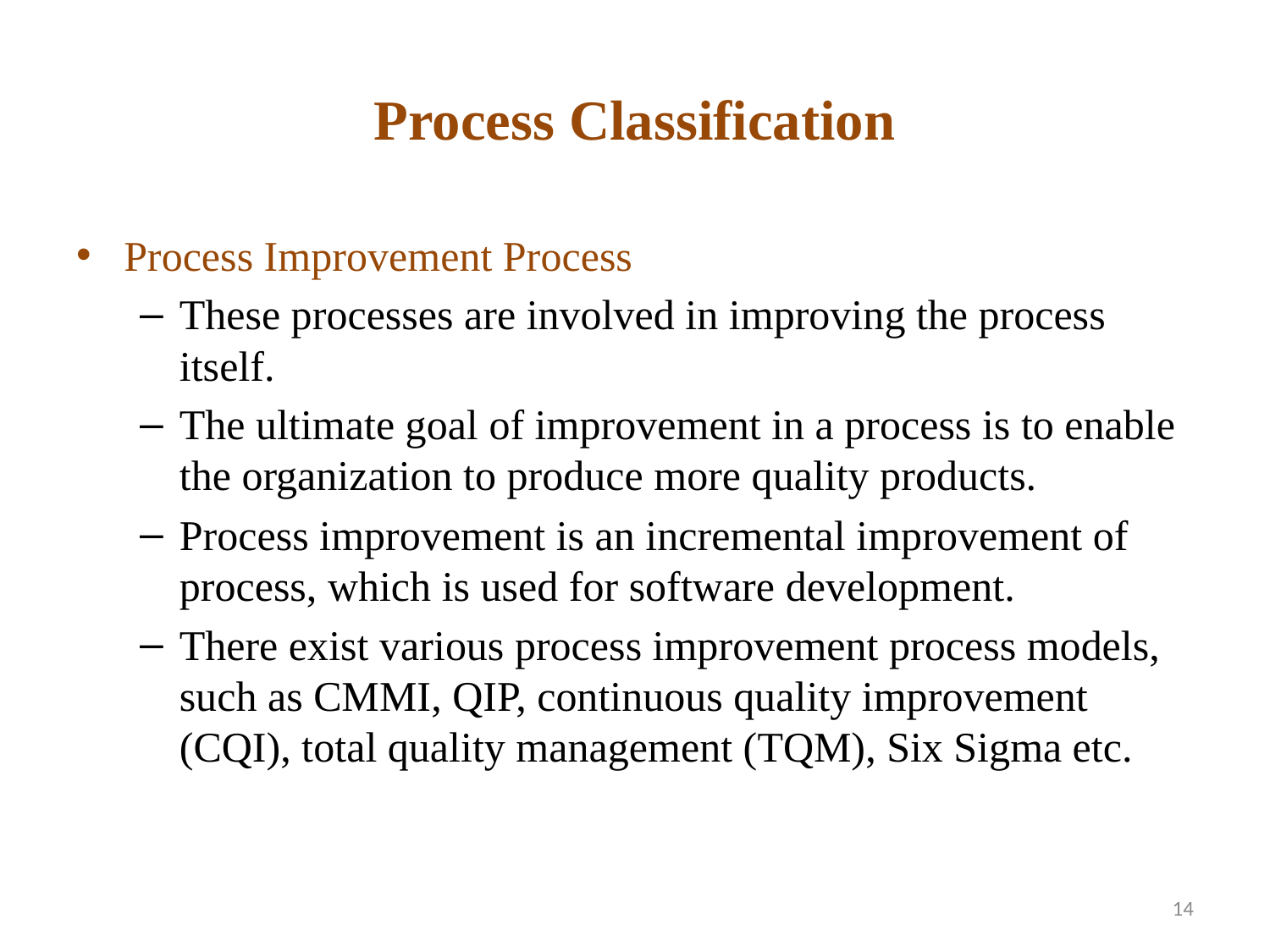

# Process Classification
Process Improvement Process
These processes are involved in improving the process itself.
The ultimate goal of improvement in a process is to enable the organization to produce more quality products.
Process improvement is an incremental improvement of process, which is used for software development.
There exist various process improvement process models, such as CMMI, QIP, continuous quality improvement (CQI), total quality management (TQM), Six Sigma etc.
14